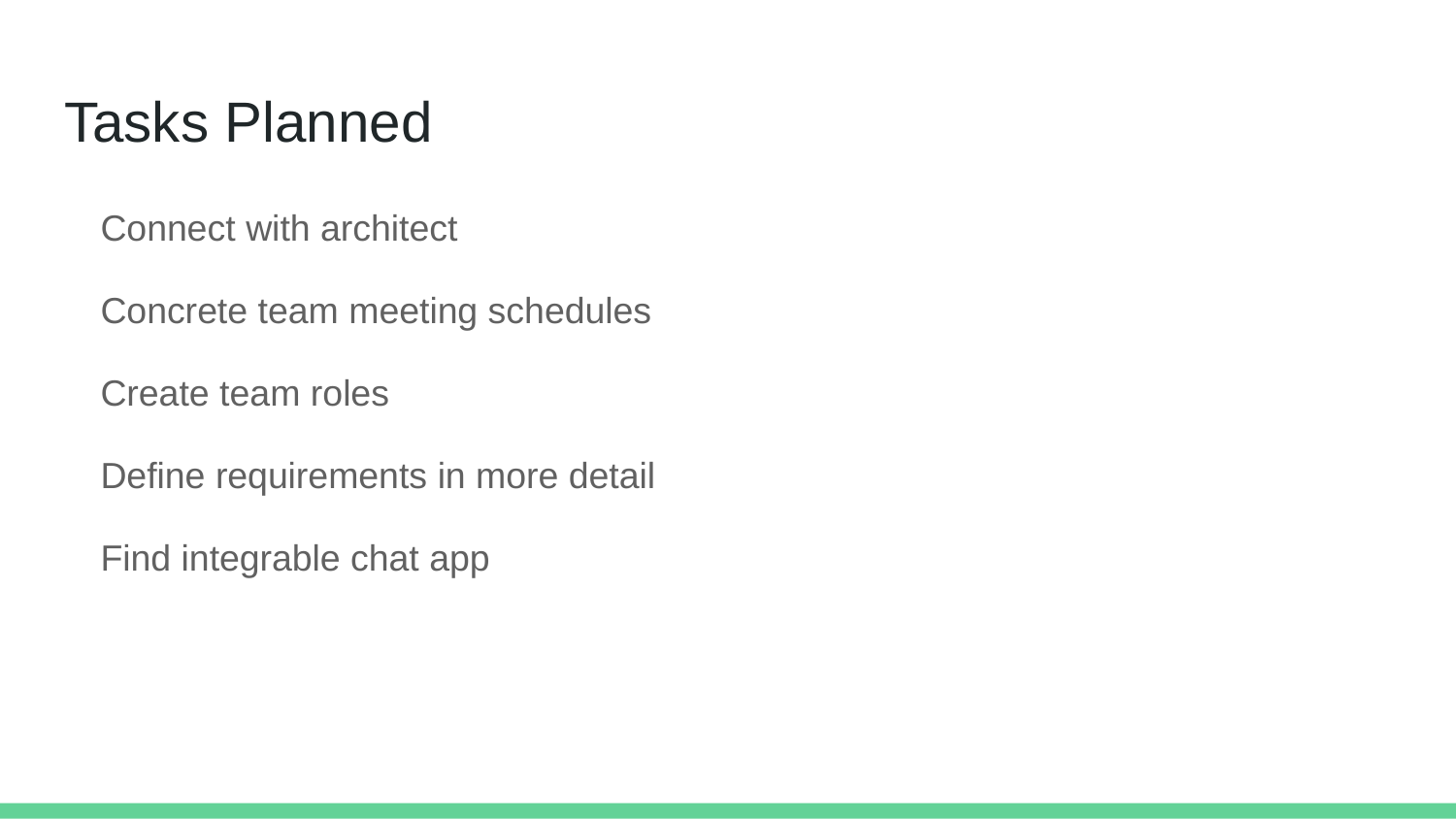

# Tasks Planned
Connect with architect
Concrete team meeting schedules
Create team roles
Define requirements in more detail
Find integrable chat app